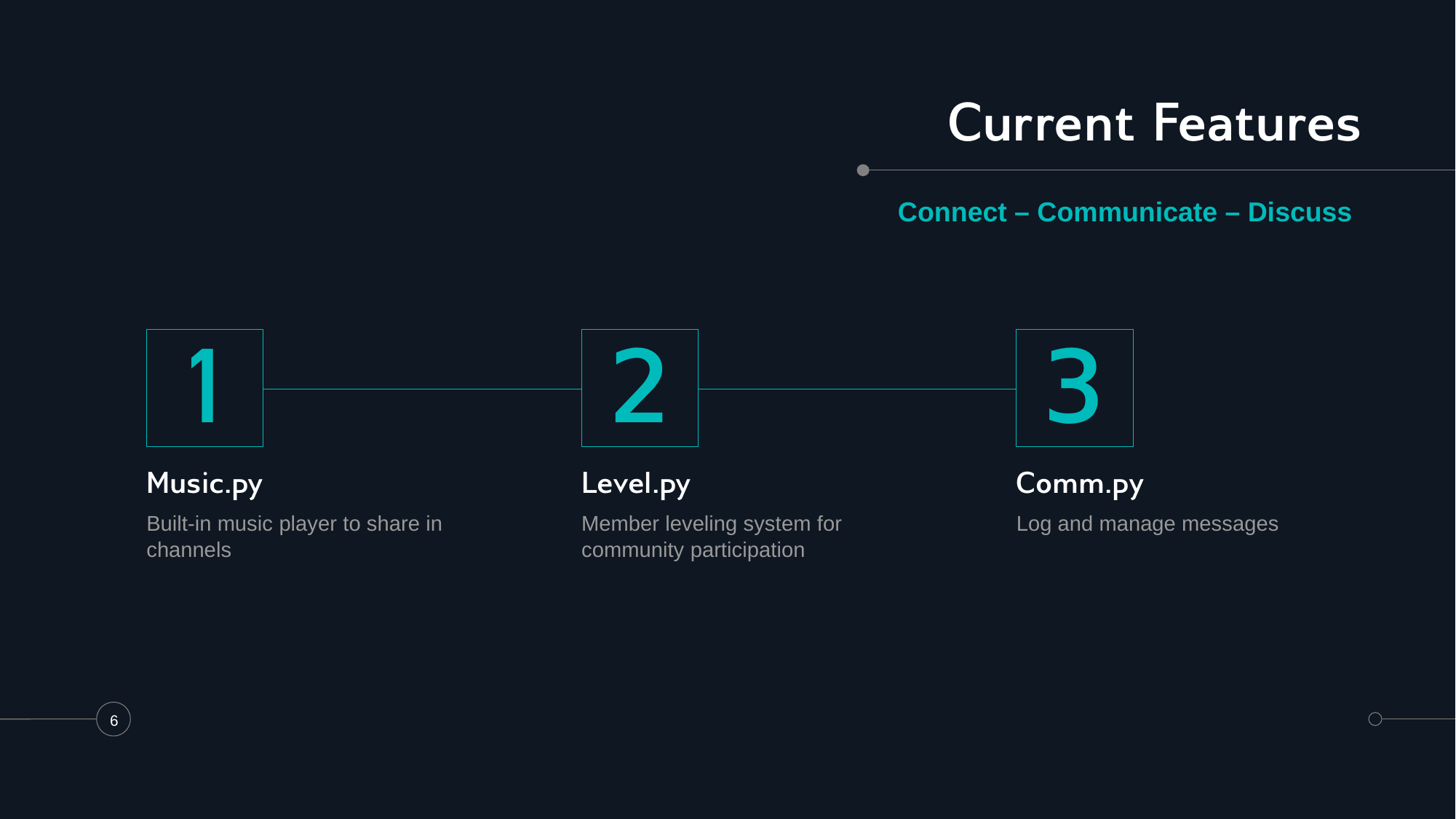

# Current Features
Connect – Communicate – Discuss
1
2
3
Music.py
Level.py
Comm.py
Built-in music player to share in channels
Member leveling system for community participation
Log and manage messages
6